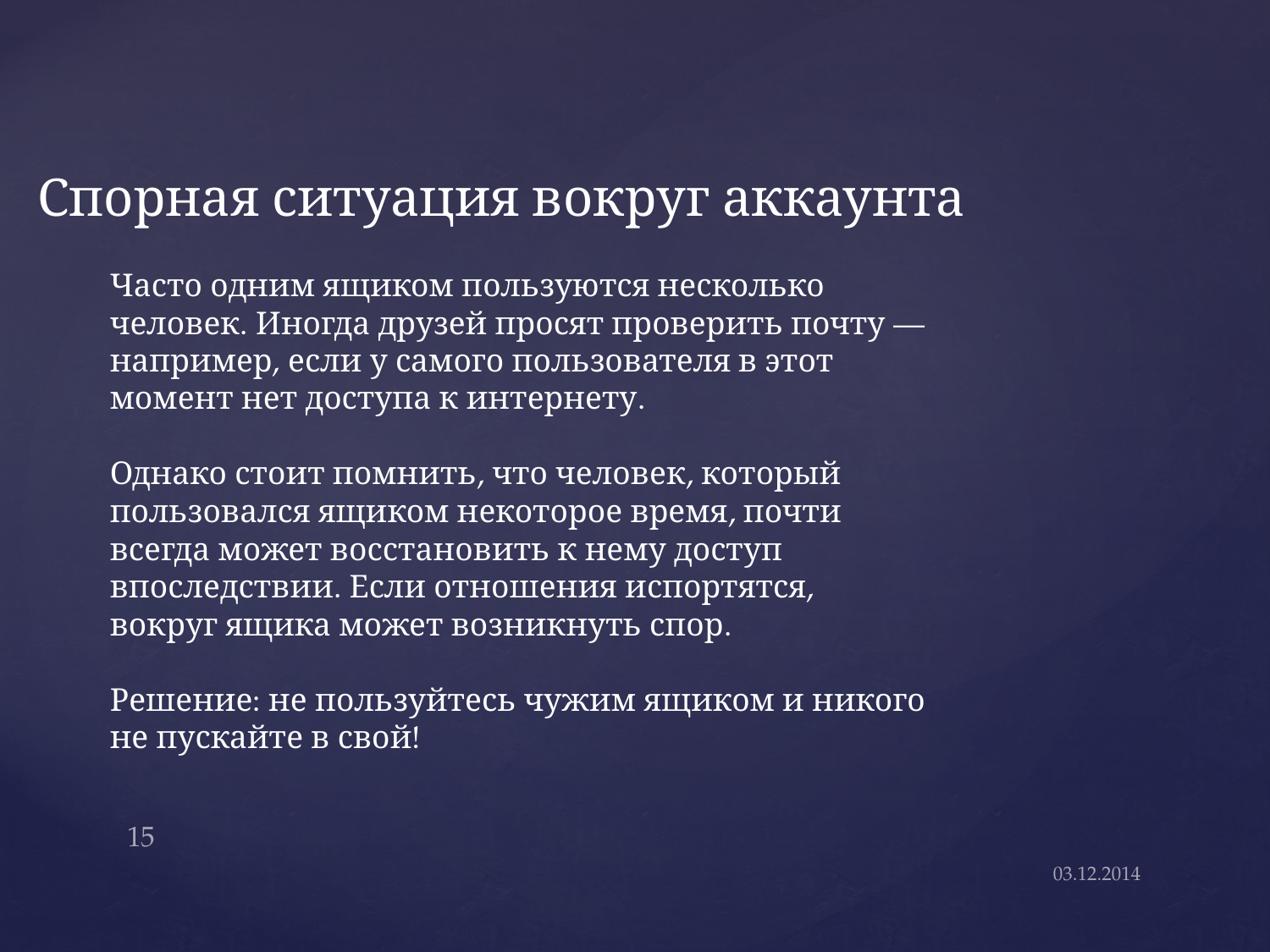

# Спорная ситуация вокруг аккаунта
Часто одним ящиком пользуются несколько человек. Иногда друзей просят проверить почту — например, если у самого пользователя в этот момент нет доступа к интернету. 
Однако стоит помнить, что человек, который пользовался ящиком некоторое время, почти всегда может восстановить к нему доступ впоследствии. Если отношения испортятся, вокруг ящика может возникнуть спор.
Решение: не пользуйтесь чужим ящиком и никого не пускайте в свой!
15
03.12.2014